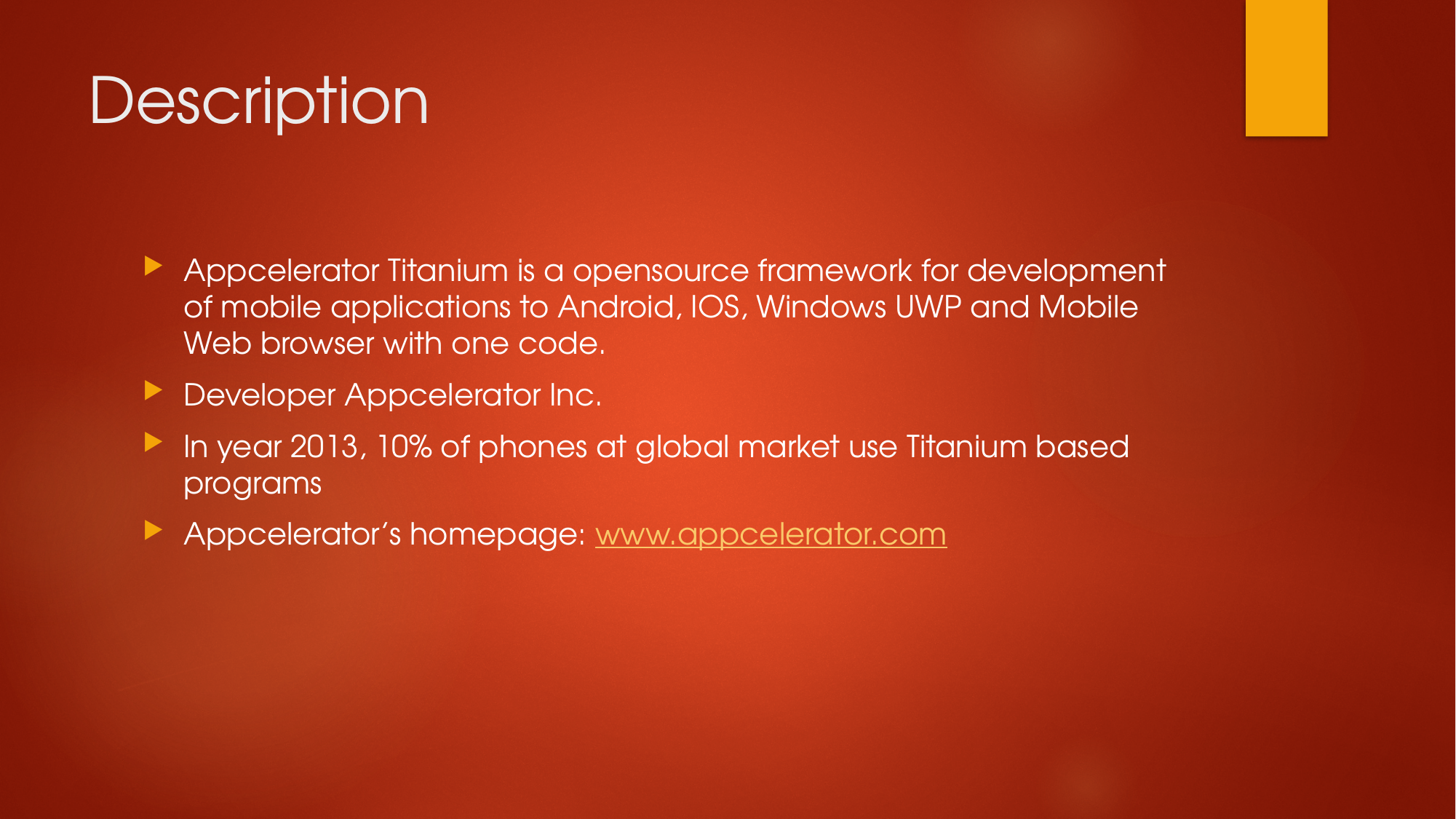

# Description
Appcelerator Titanium is a opensource framework for development of mobile applications to Android, IOS, Windows UWP and Mobile Web browser with one code.
Developer Appcelerator Inc.
In year 2013, 10% of phones at global market use Titanium based programs
Appcelerator’s homepage: www.appcelerator.com